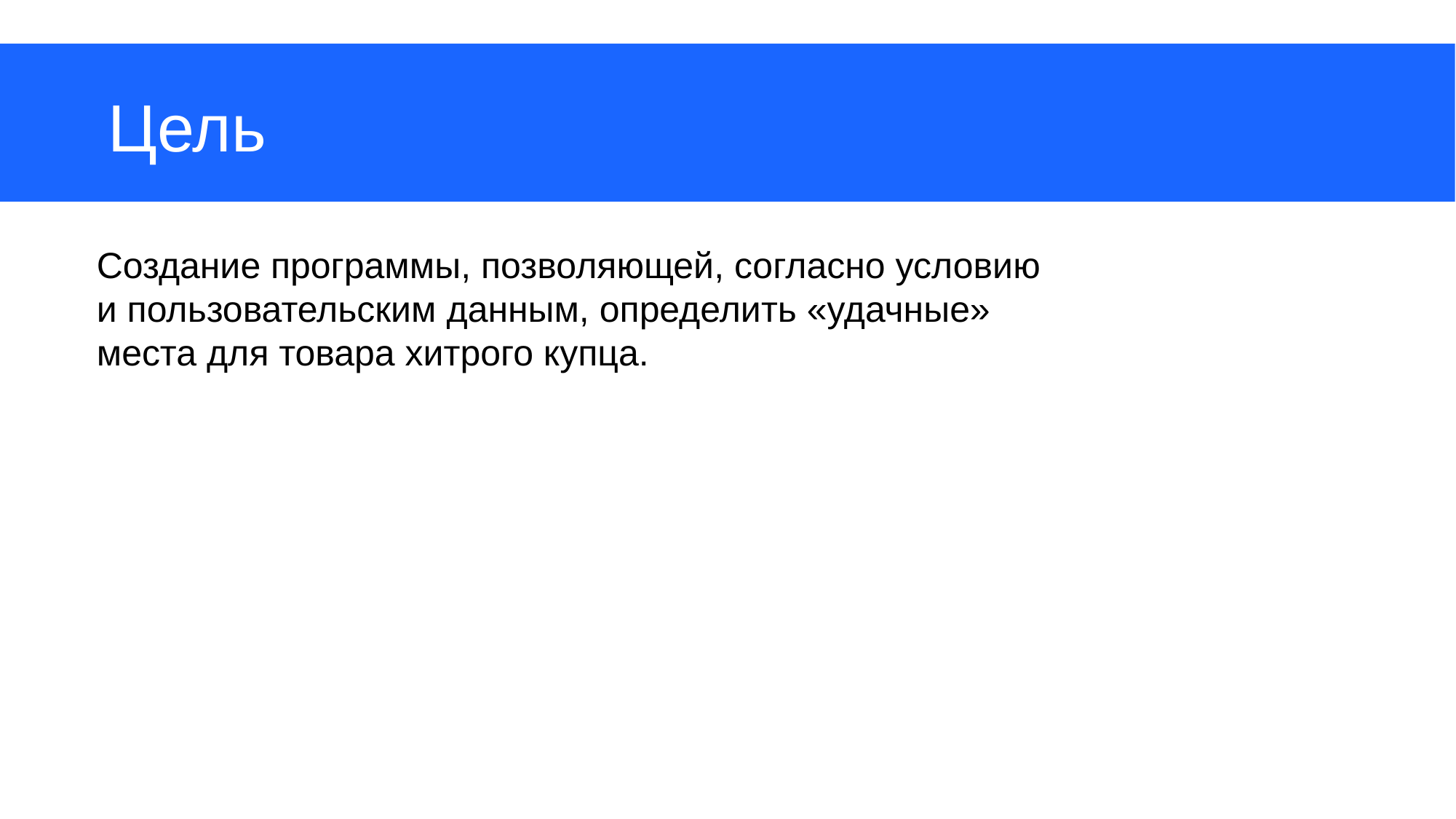

# Цель
Создание программы, позволяющей, согласно условию и пользовательским данным, определить «удачные» места для товара хитрого купца.